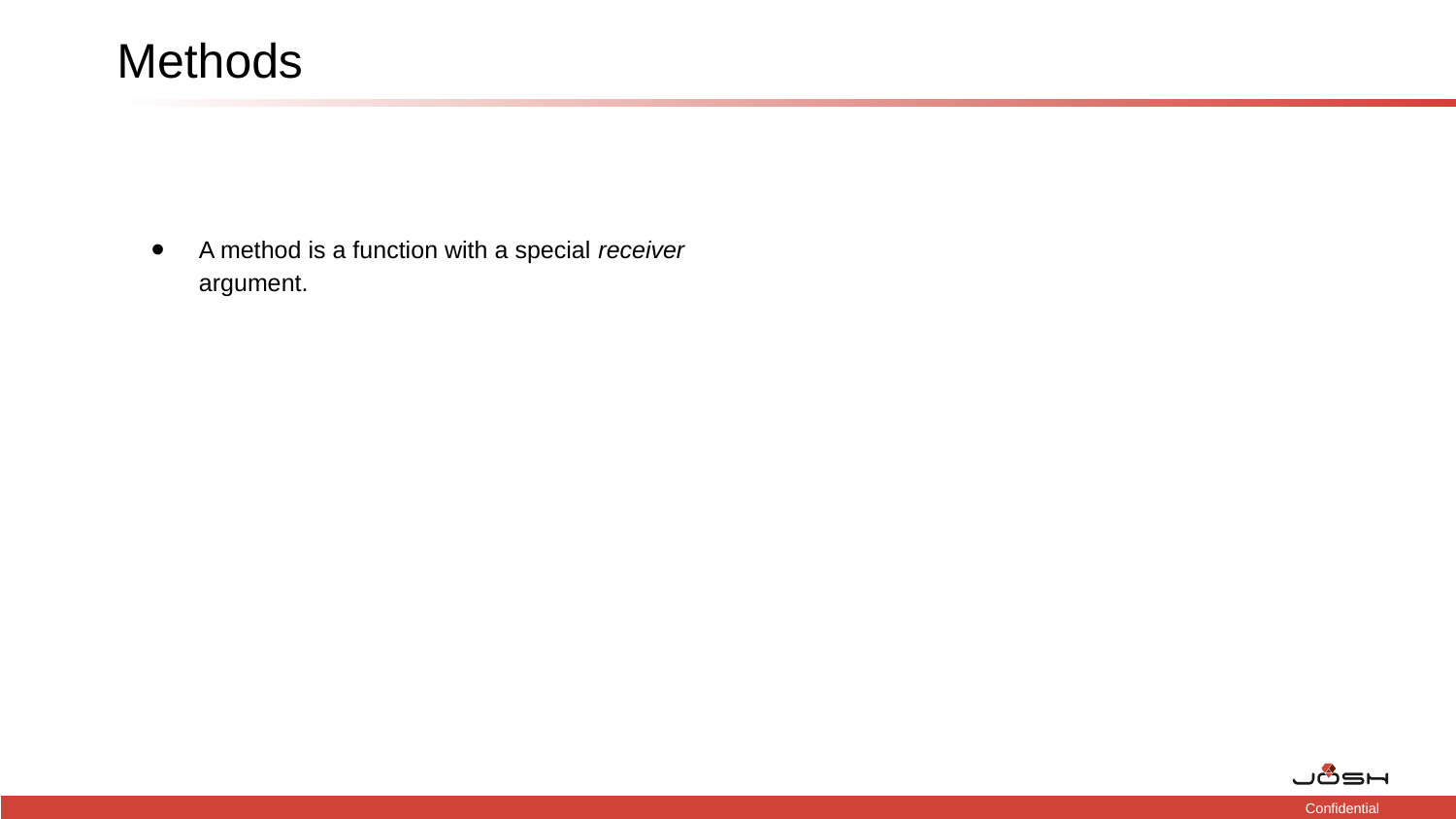

# Methods
A method is a function with a special receiver argument.